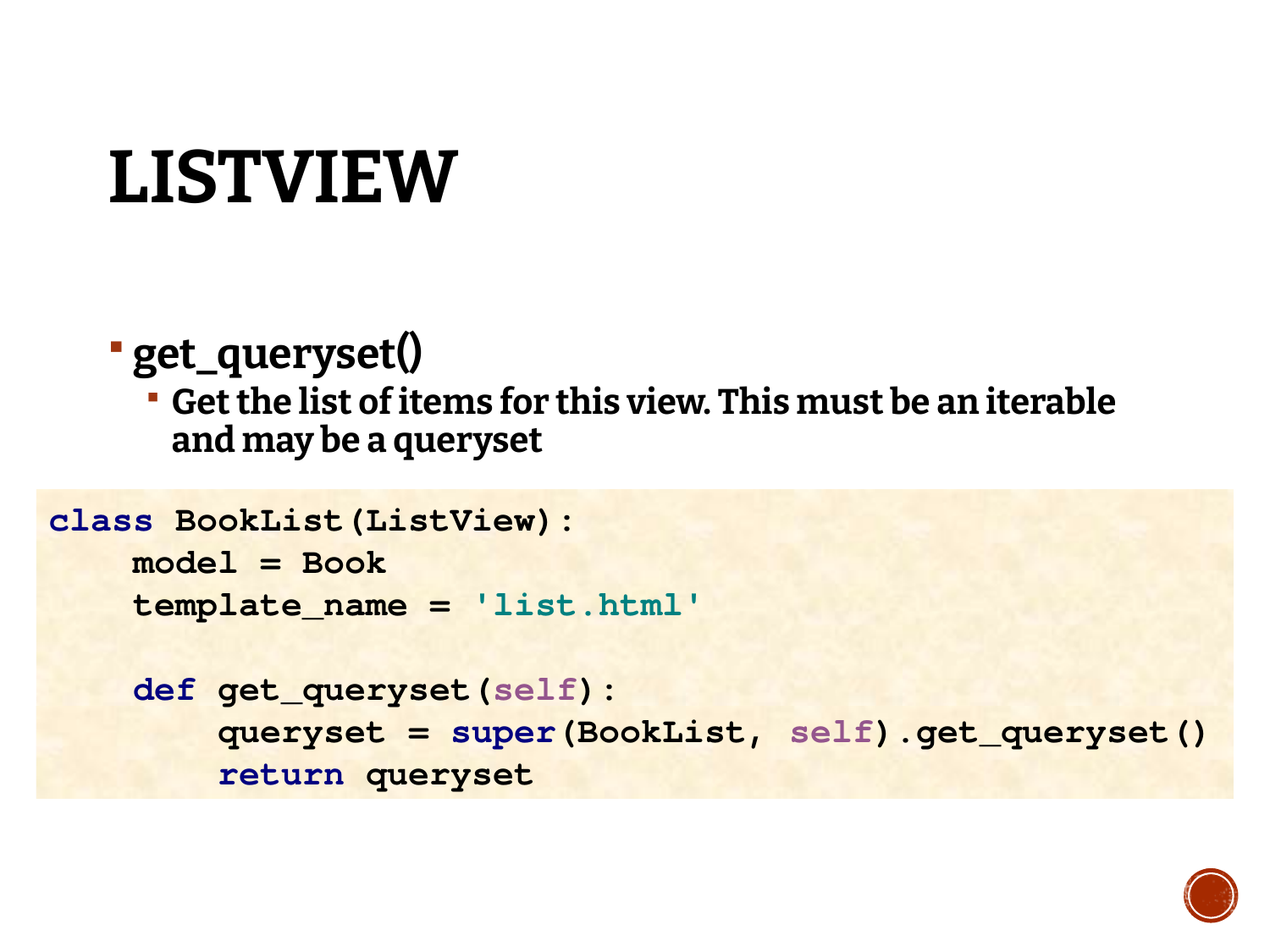

# listview
get_queryset()
Get the list of items for this view. This must be an iterable and may be a queryset
class BookList(ListView):
    model = Book
    template_name = 'list.html'
    def get_queryset(self):
        queryset = super(BookList, self).get_queryset()
        return queryset